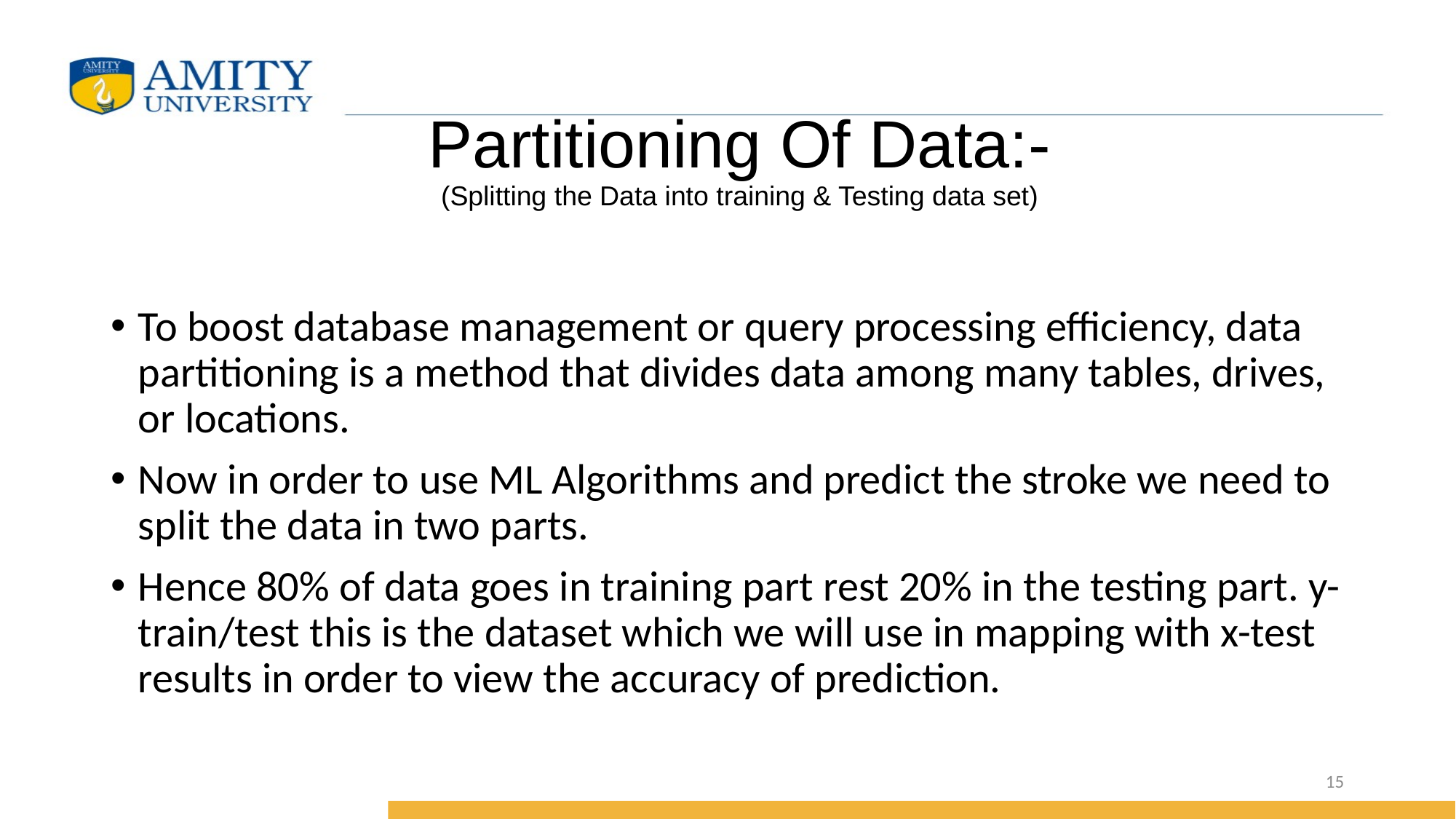

# Partitioning Of Data:- (Splitting the Data into training & Testing data set)
To boost database management or query processing efficiency, data partitioning is a method that divides data among many tables, drives, or locations.
Now in order to use ML Algorithms and predict the stroke we need to split the data in two parts.
Hence 80% of data goes in training part rest 20% in the testing part. y-train/test this is the dataset which we will use in mapping with x-test results in order to view the accuracy of prediction.
15